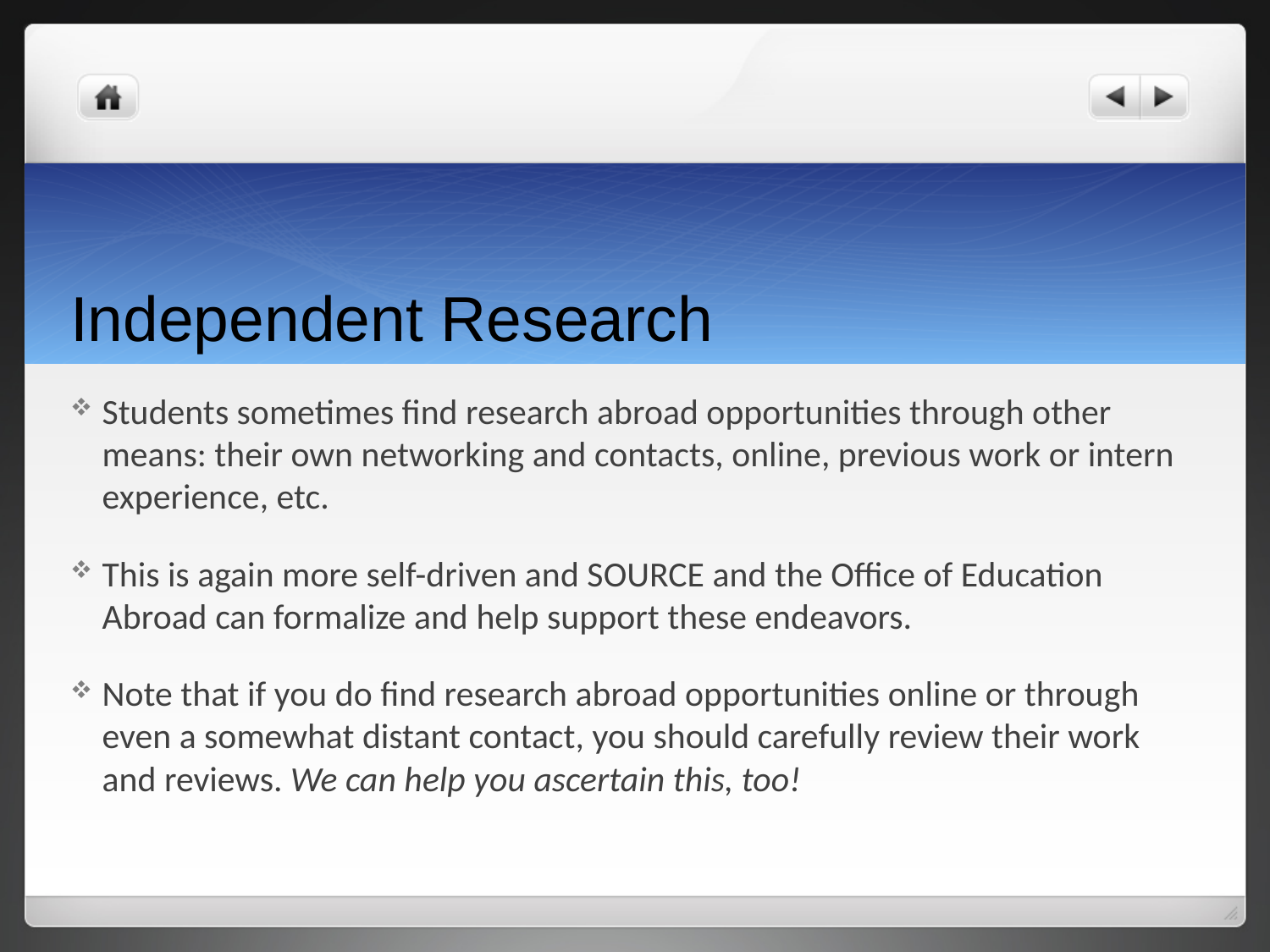

# Independent Research
Students sometimes find research abroad opportunities through other means: their own networking and contacts, online, previous work or intern experience, etc.
This is again more self-driven and SOURCE and the Office of Education Abroad can formalize and help support these endeavors.
Note that if you do find research abroad opportunities online or through even a somewhat distant contact, you should carefully review their work and reviews. We can help you ascertain this, too!